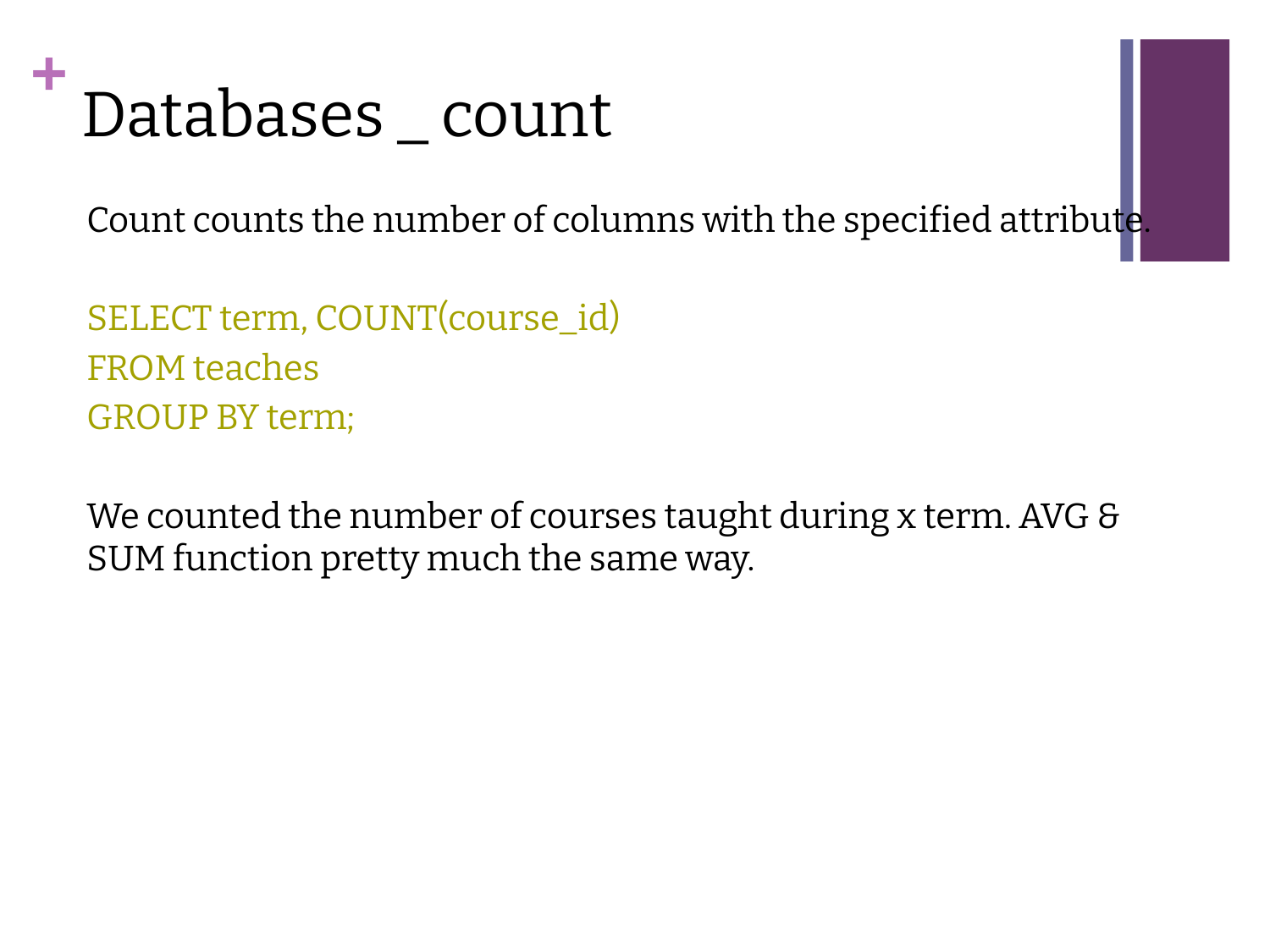

# Databases _ count
Count counts the number of columns with the specified attribute.

SELECT term, COUNT(course_id)
FROM teaches
GROUP BY term;

We counted the number of courses taught during x term. AVG & SUM function pretty much the same way.